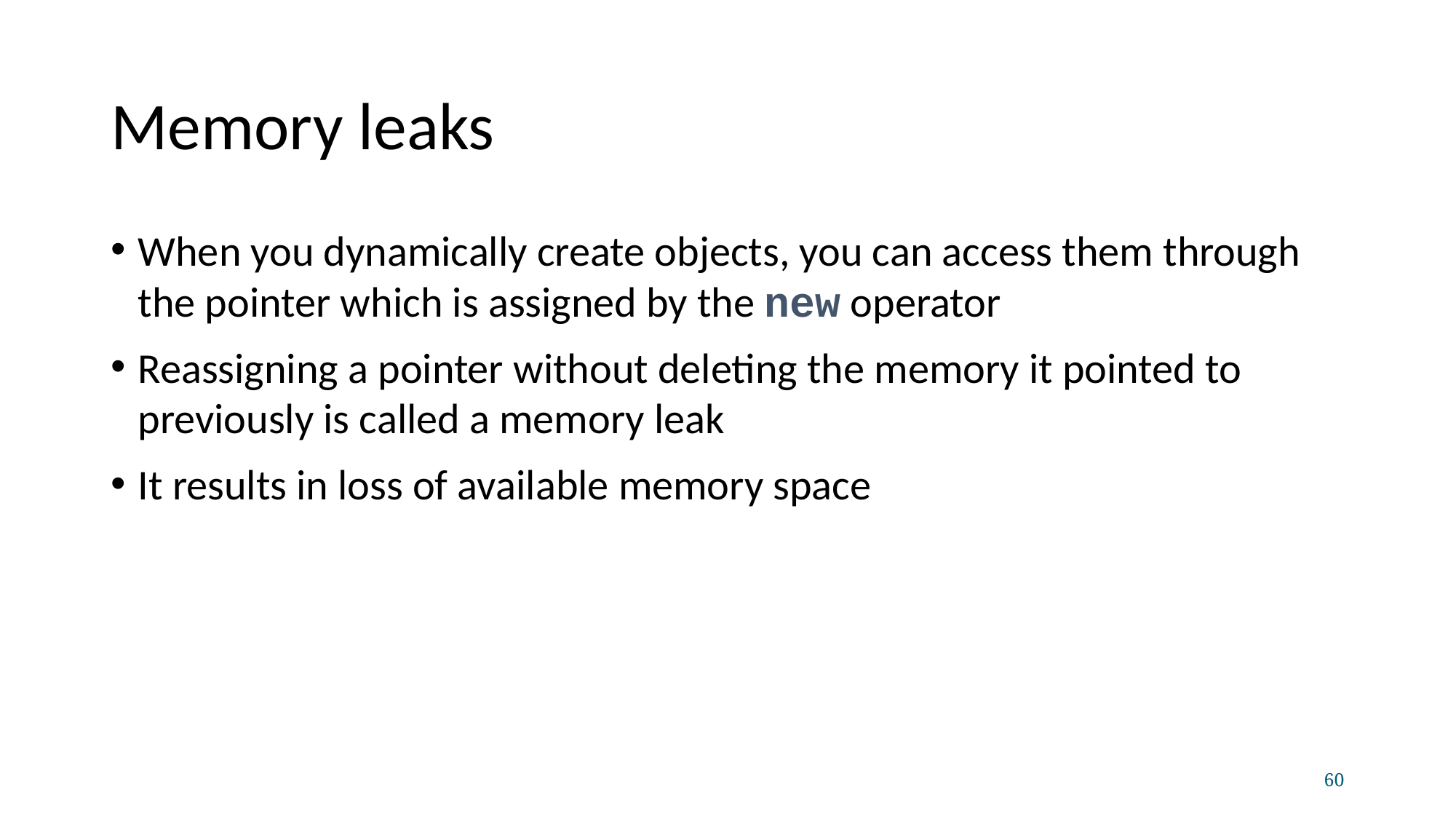

Memory leaks
When you dynamically create objects, you can access them through the pointer which is assigned by the new operator
Reassigning a pointer without deleting the memory it pointed to previously is called a memory leak
It results in loss of available memory space
60